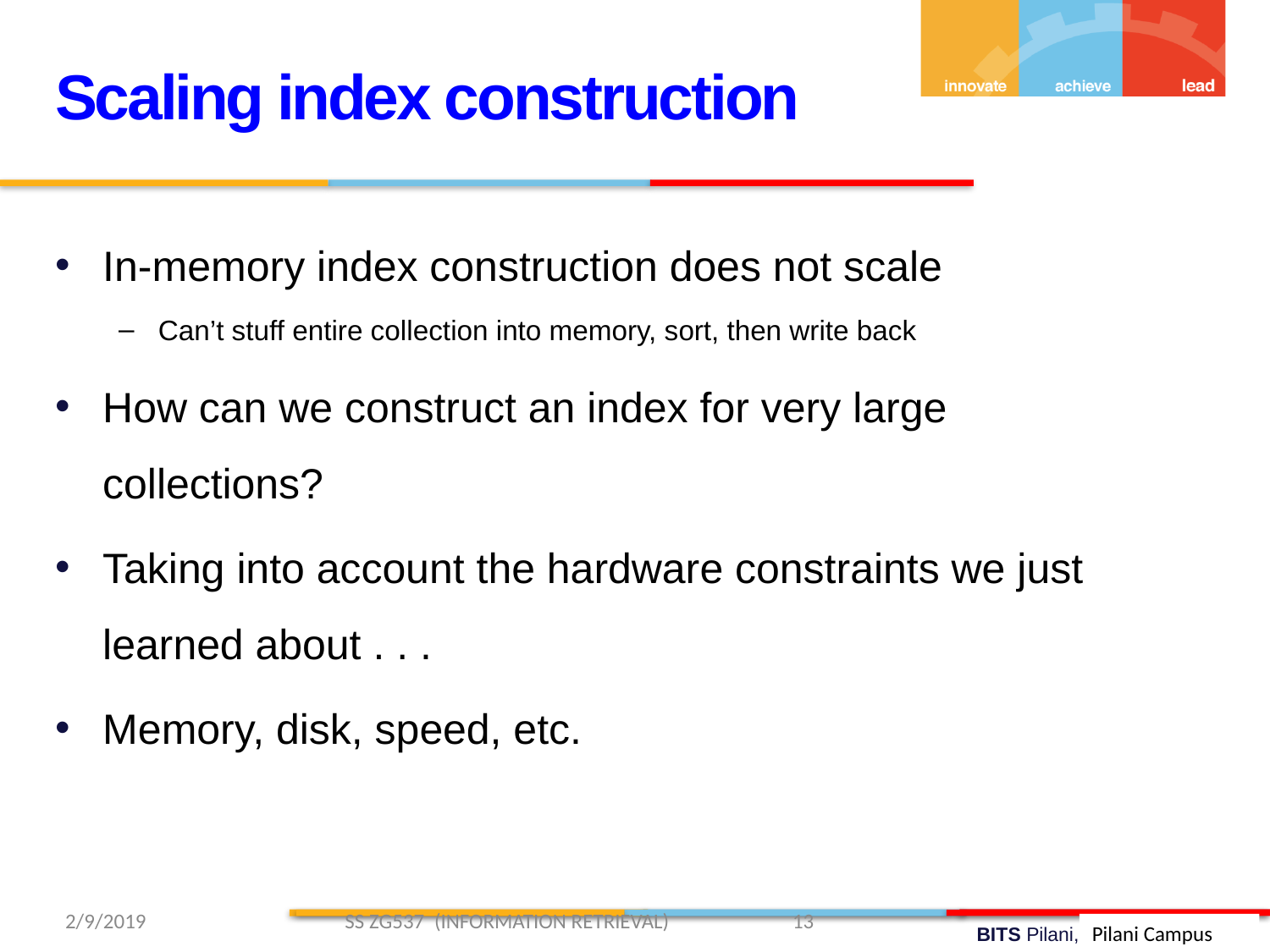

Scaling index construction
In-memory index construction does not scale
Can’t stuff entire collection into memory, sort, then write back
How can we construct an index for very large collections?
Taking into account the hardware constraints we just learned about . . .
Memory, disk, speed, etc.

2/9/2019                                         SS ZG537  (INFORMATION RETRIEVAL)                         13
Pilani Campus